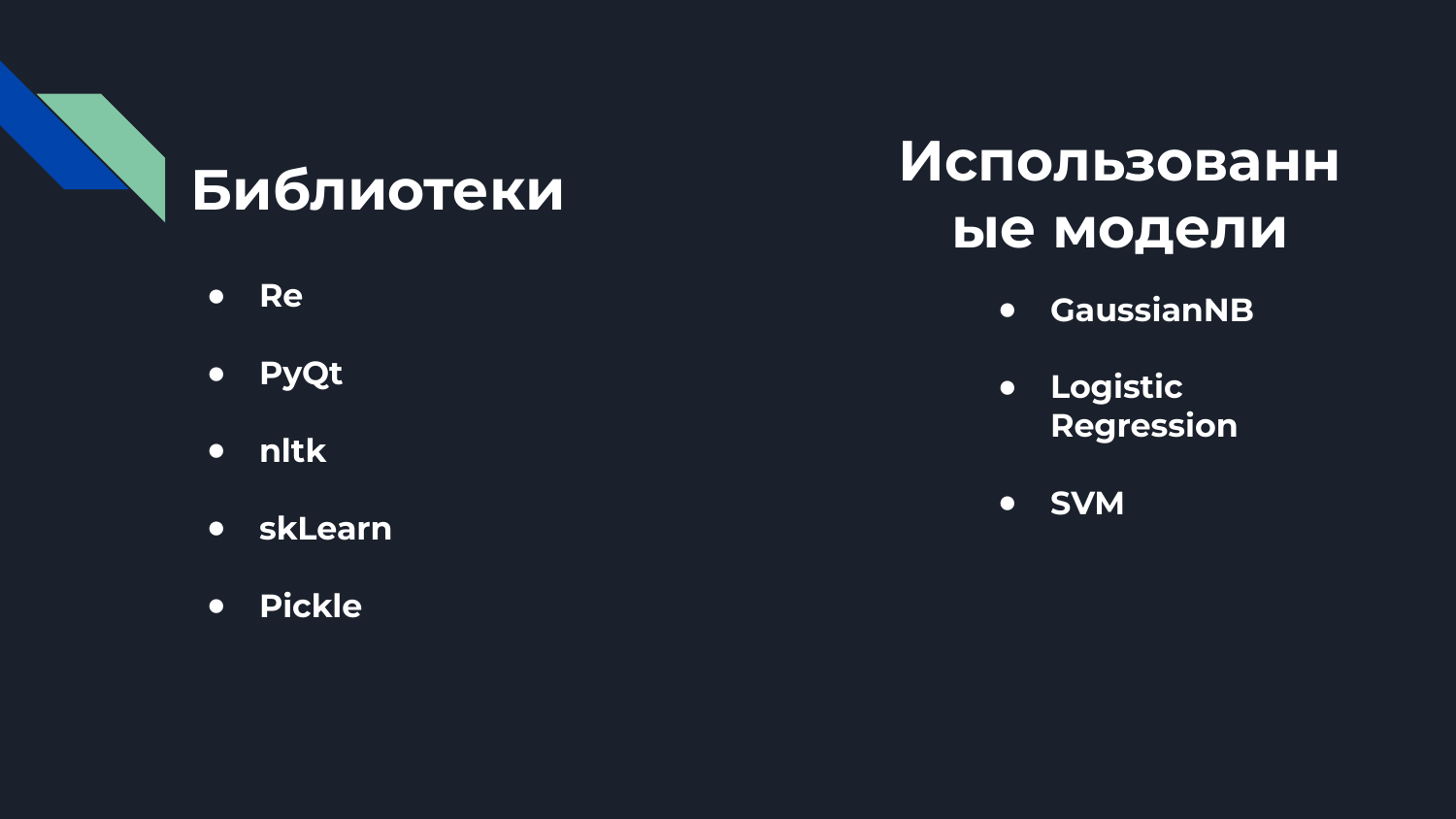

Использованные модели
# Библиотеки
Re

PyQt

nltk

skLearn

Pickle

GaussianNB

Logistic Regression

SVM